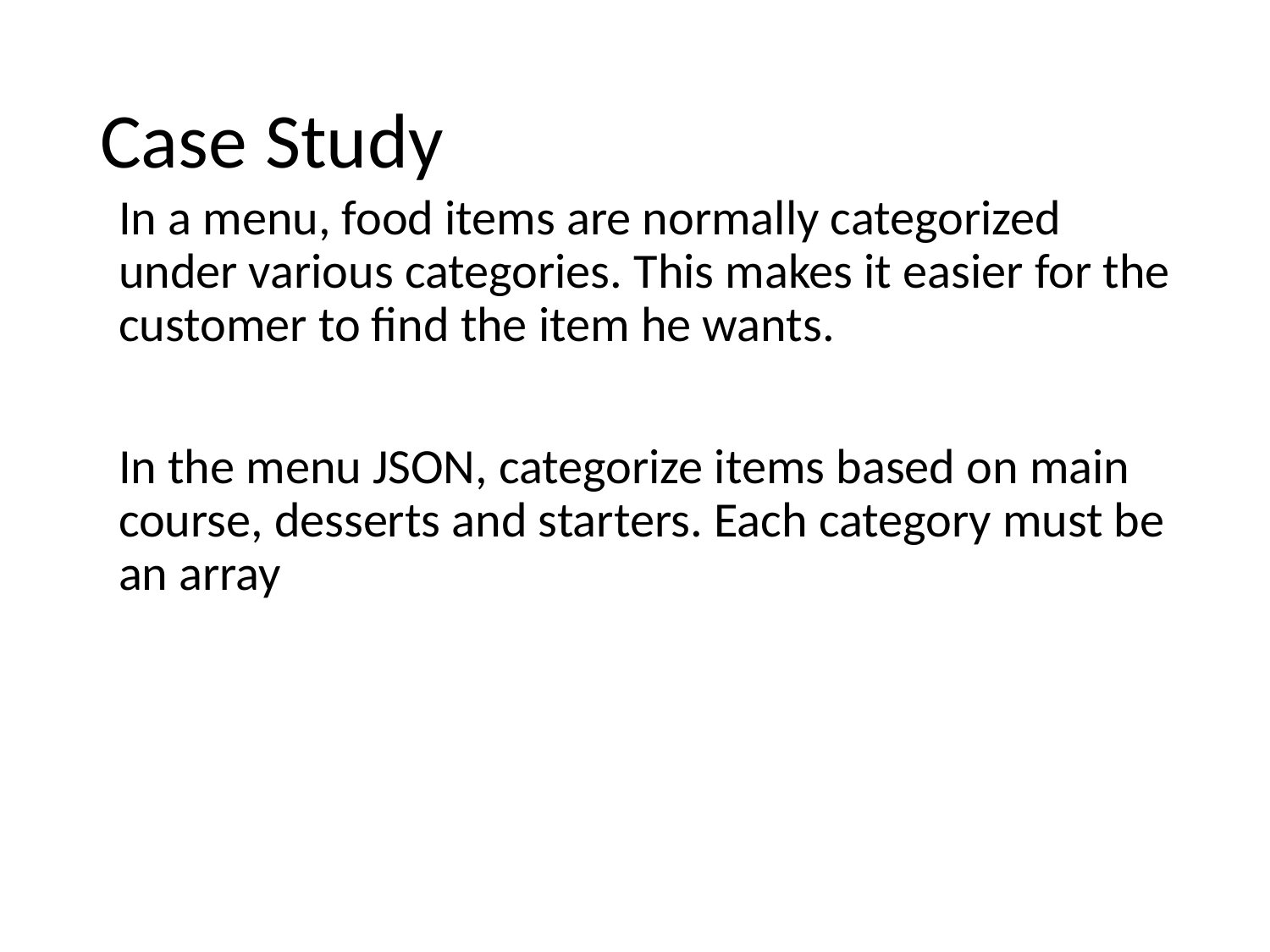

# Case Study
	In a menu, food items are normally categorized under various categories. This makes it easier for the customer to find the item he wants.

	In the menu JSON, categorize items based on main course, desserts and starters. Each category must be an array